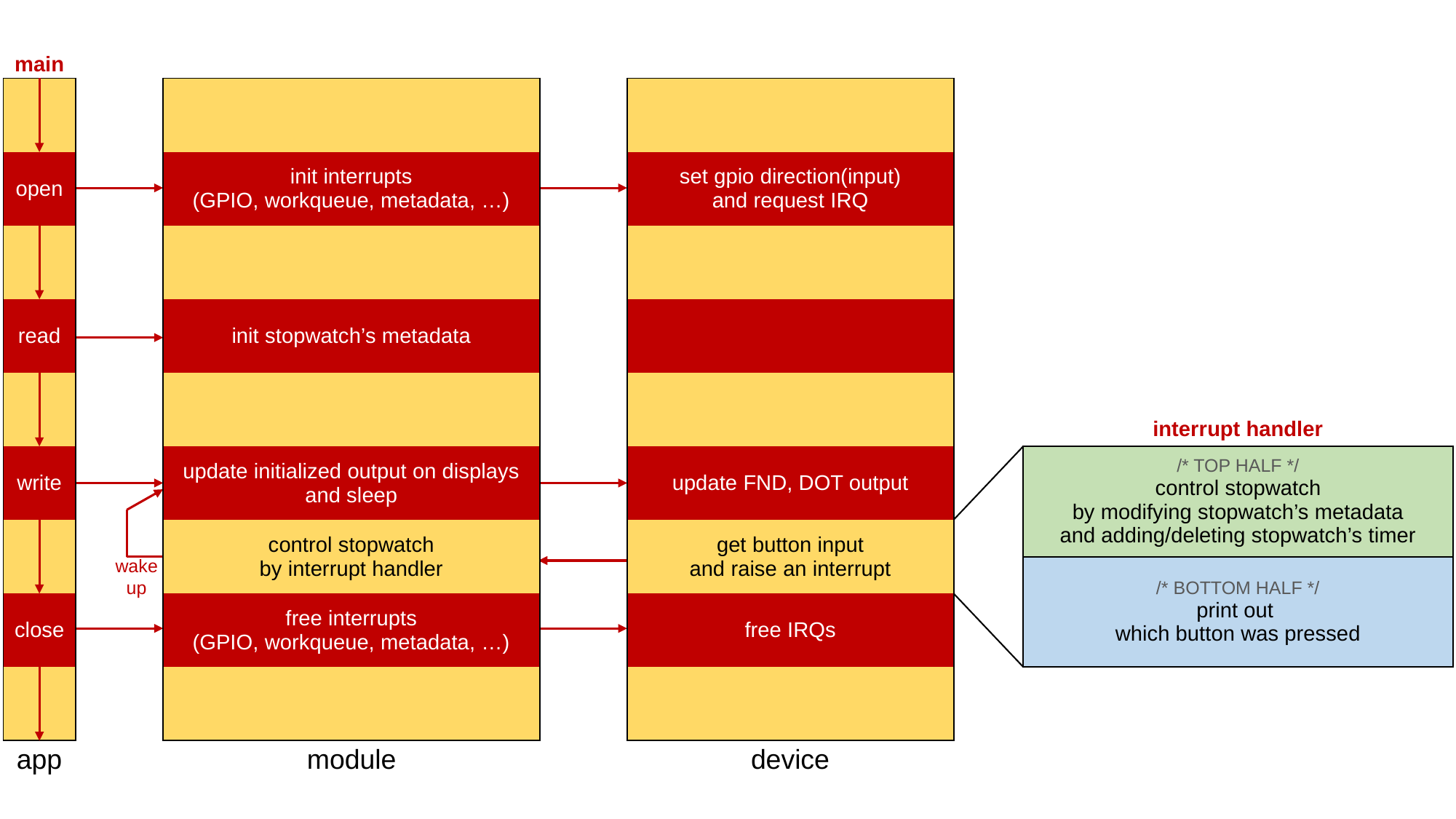

main
|  |
| --- |
| open |
|  |
| read |
|  |
| write |
|  |
| close |
|  |
|  |
| --- |
| init interrupts (GPIO, workqueue, metadata, …) |
|  |
| init stopwatch’s metadata |
|  |
| update initialized output on displays and sleep |
| control stopwatch by interrupt handler |
| free interrupts (GPIO, workqueue, metadata, …) |
|  |
|  |
| --- |
| set gpio direction(input) and request IRQ |
|  |
|  |
|  |
| update FND, DOT output |
| get button input and raise an interrupt |
| free IRQs |
|  |
interrupt handler
| /\* TOP HALF \*/ control stopwatch by modifying stopwatch’s metadata and adding/deleting stopwatch’s timer |
| --- |
| /\* BOTTOM HALF \*/ print out which button was pressed |
wake
up
app
module
device